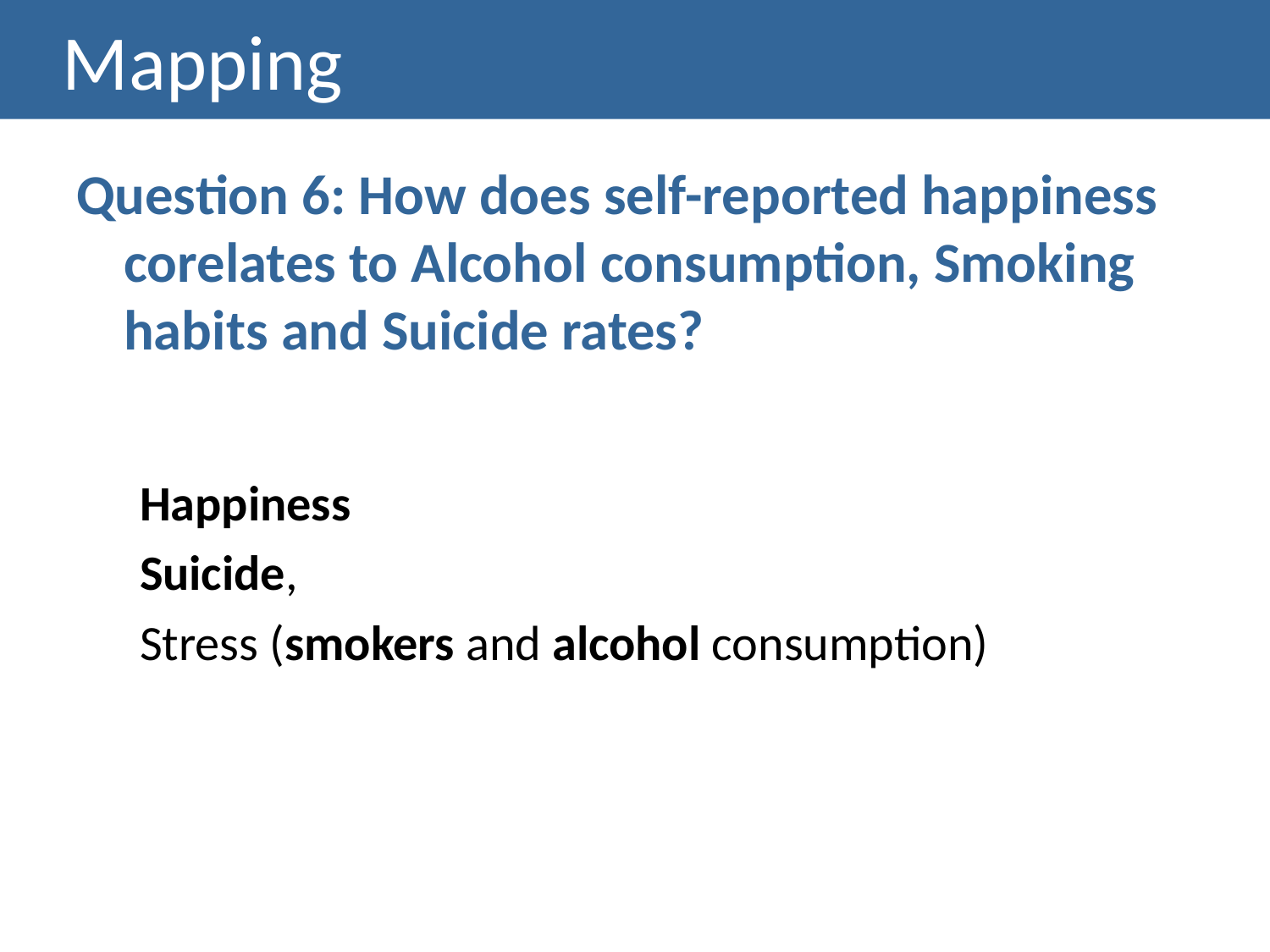

# Mapping
Question 6: How does self-reported happiness corelates to Alcohol consumption, Smoking habits and Suicide rates?

Happiness
Suicide,
Stress (smokers and alcohol consumption)